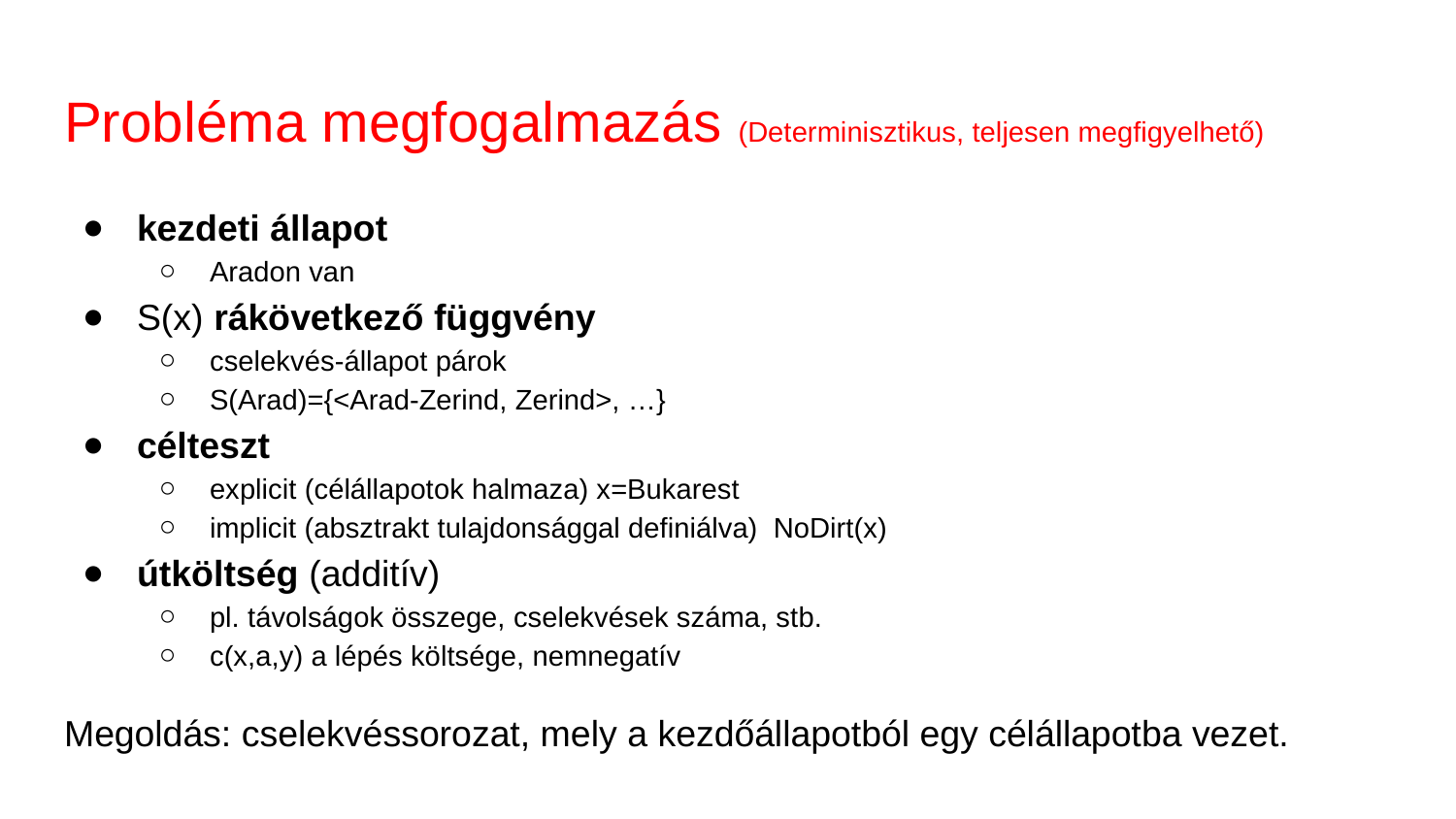

# Probléma megfogalmazás (Determinisztikus, teljesen megfigyelhető)
kezdeti állapot
Aradon van
S(x) rákövetkező függvény
cselekvés-állapot párok
S(Arad)={<Arad-Zerind, Zerind>, …}
célteszt
explicit (célállapotok halmaza) x=Bukarest
implicit (absztrakt tulajdonsággal definiálva)  NoDirt(x)
útköltség (additív)
pl. távolságok összege, cselekvések száma, stb.
c(x,a,y) a lépés költsége, nemnegatív
Megoldás: cselekvéssorozat, mely a kezdőállapotból egy célállapotba vezet.